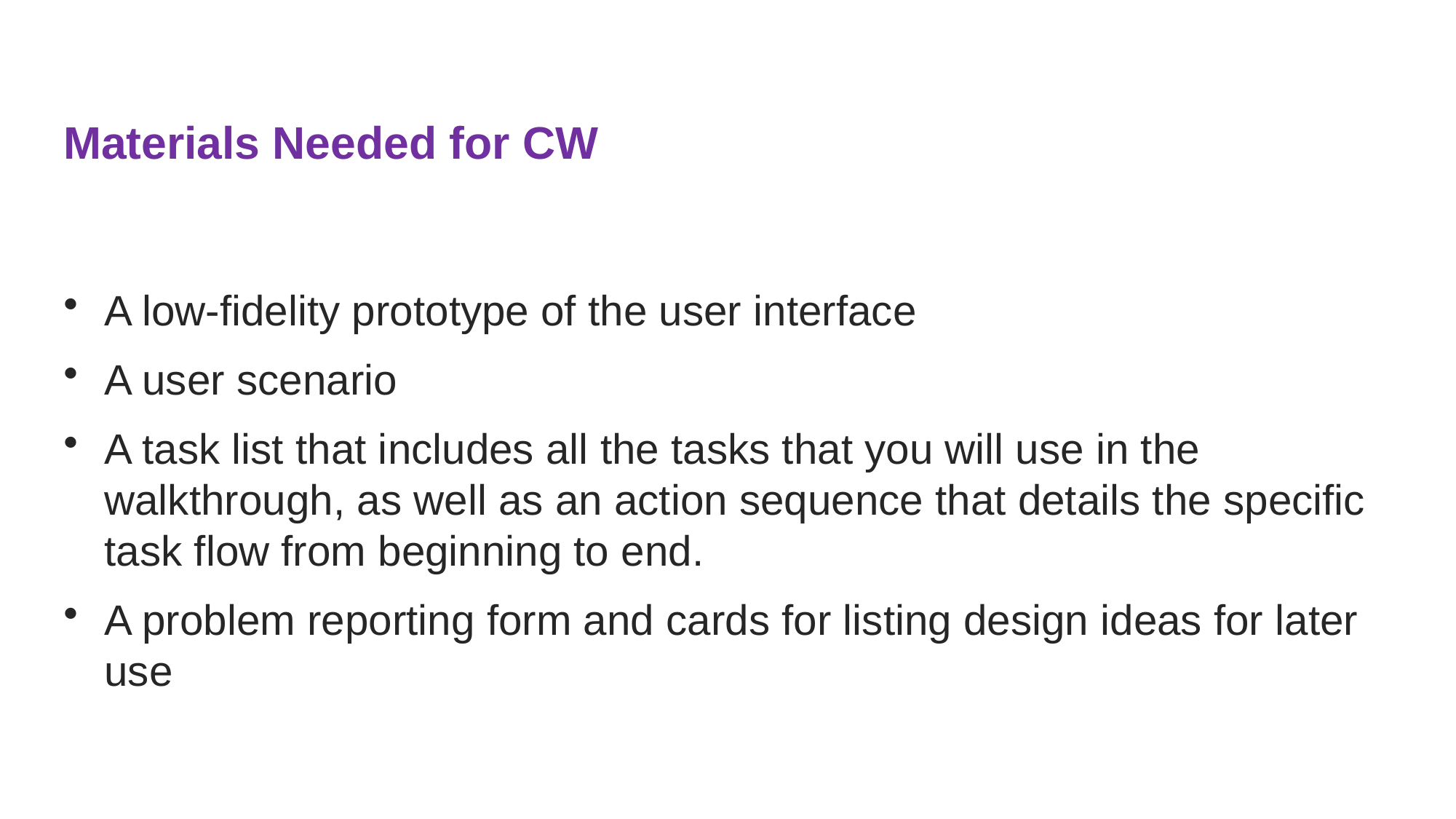

# Materials Needed for CW
A low-fidelity prototype of the user interface
A user scenario
A task list that includes all the tasks that you will use in the walkthrough, as well as an action sequence that details the specific task flow from beginning to end.
A problem reporting form and cards for listing design ideas for later use